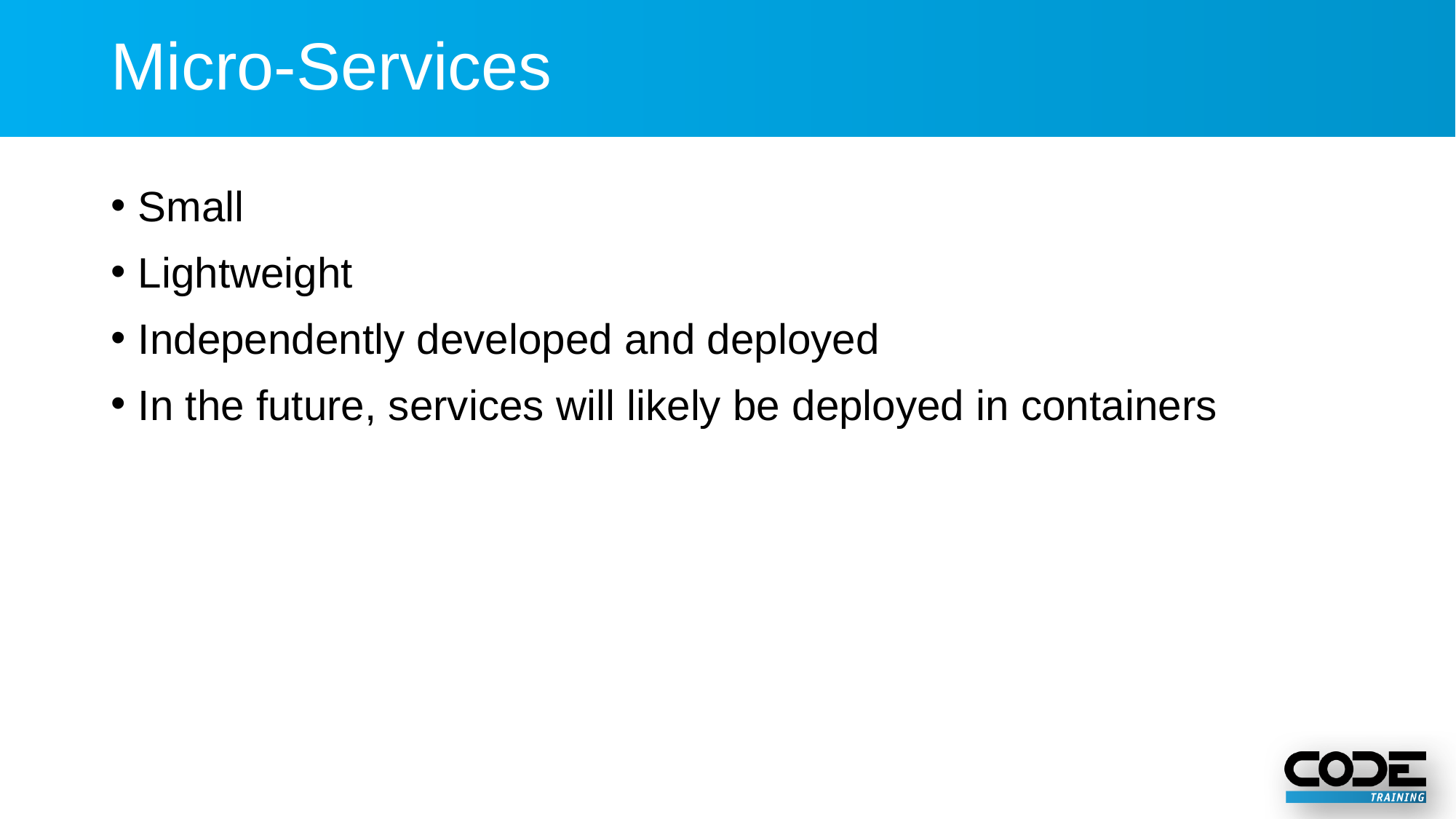

# Micro-Services
Small
Lightweight
Independently developed and deployed
In the future, services will likely be deployed in containers